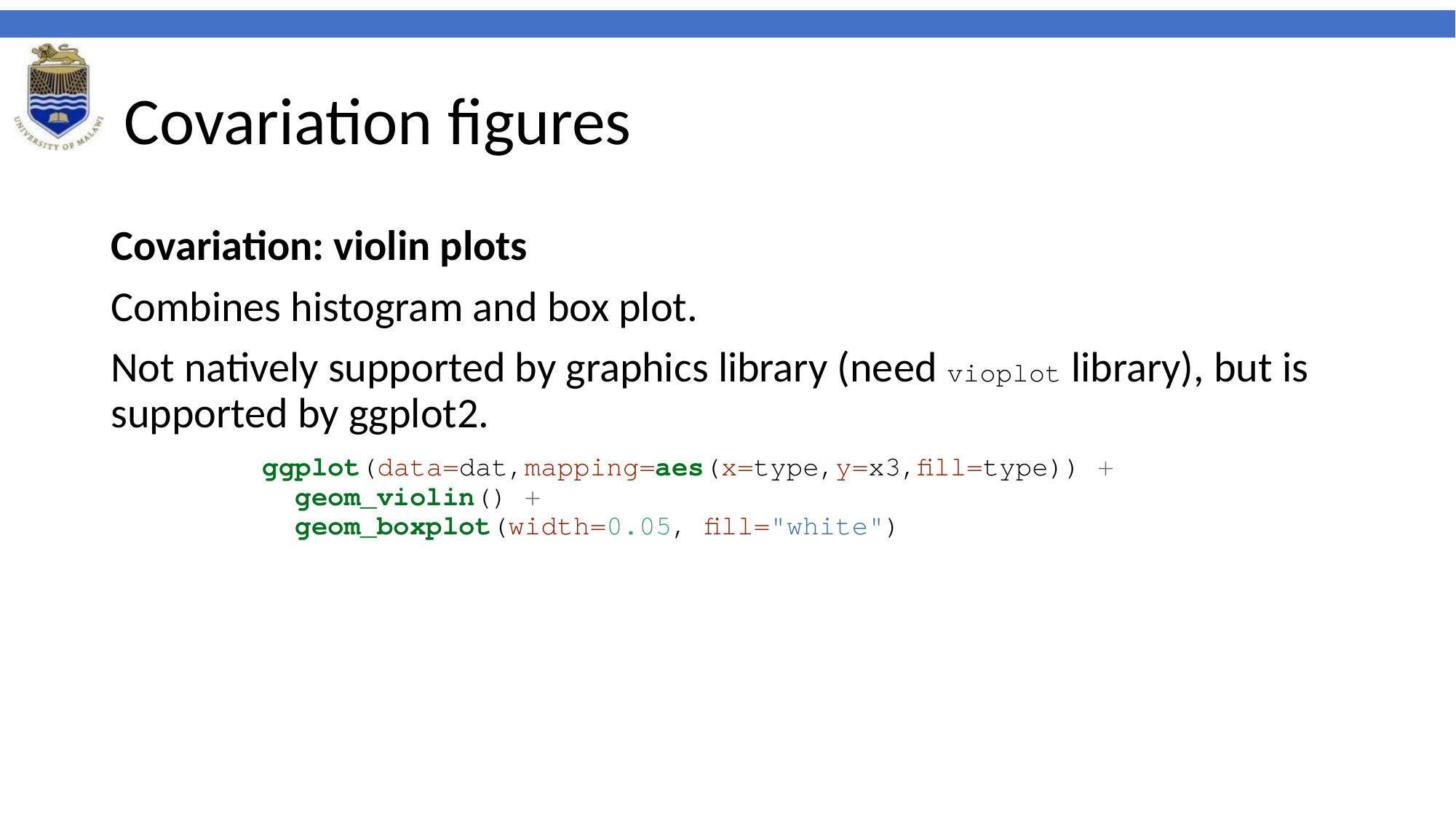

# Covariation figures
Covariation: violin plots
Combines histogram and box plot.
Not natively supported by graphics library (need vioplot library), but is supported by ggplot2.
ggplot(data=dat,mapping=aes(x=type,y=x3,fill=type)) +
  geom_violin() +
  geom_boxplot(width=0.05, fill="white")